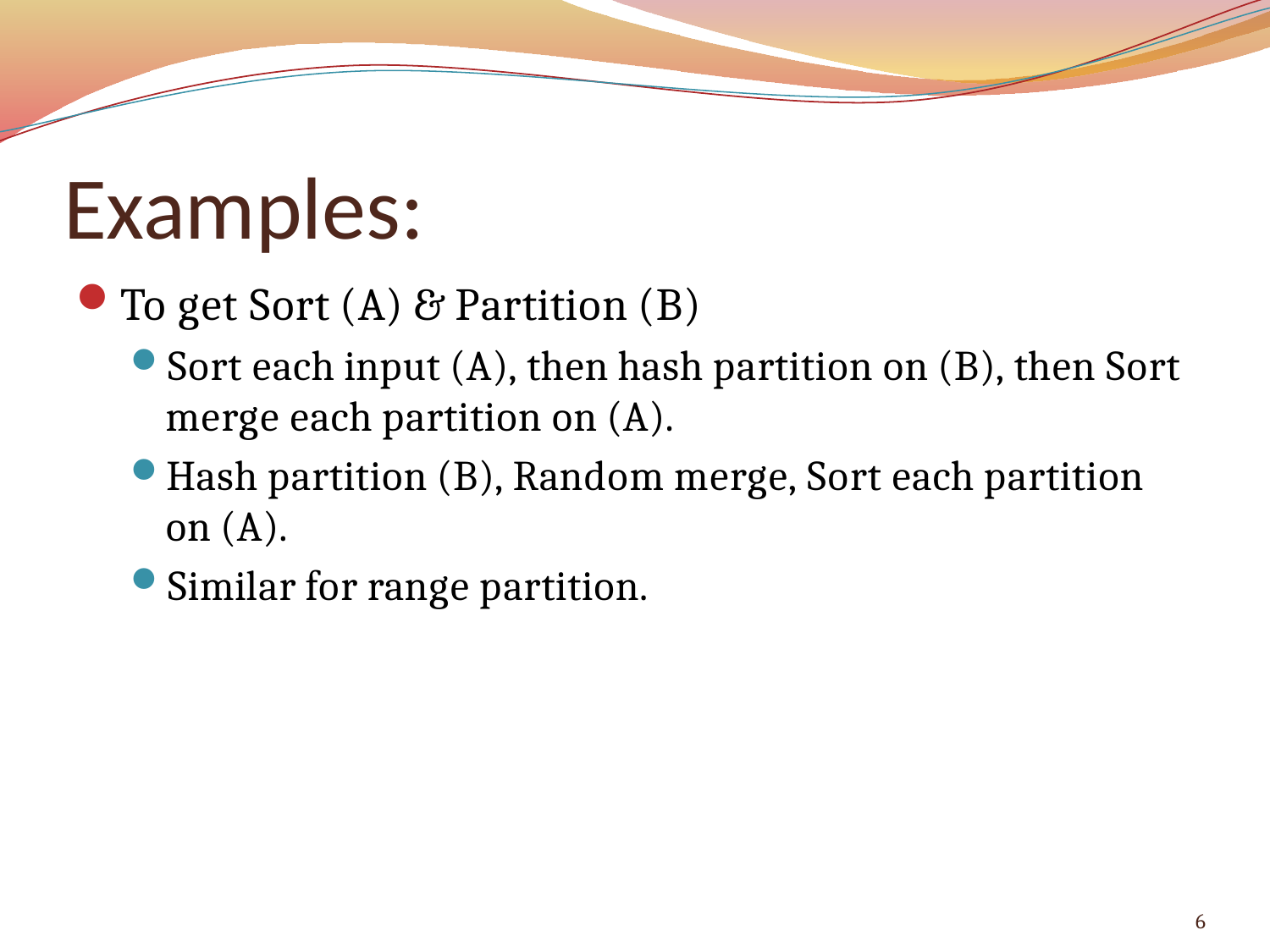

# Examples:
To get Sort (A) & Partition (B)
Sort each input (A), then hash partition on (B), then Sort merge each partition on (A).
Hash partition (B), Random merge, Sort each partition on (A).
Similar for range partition.
6